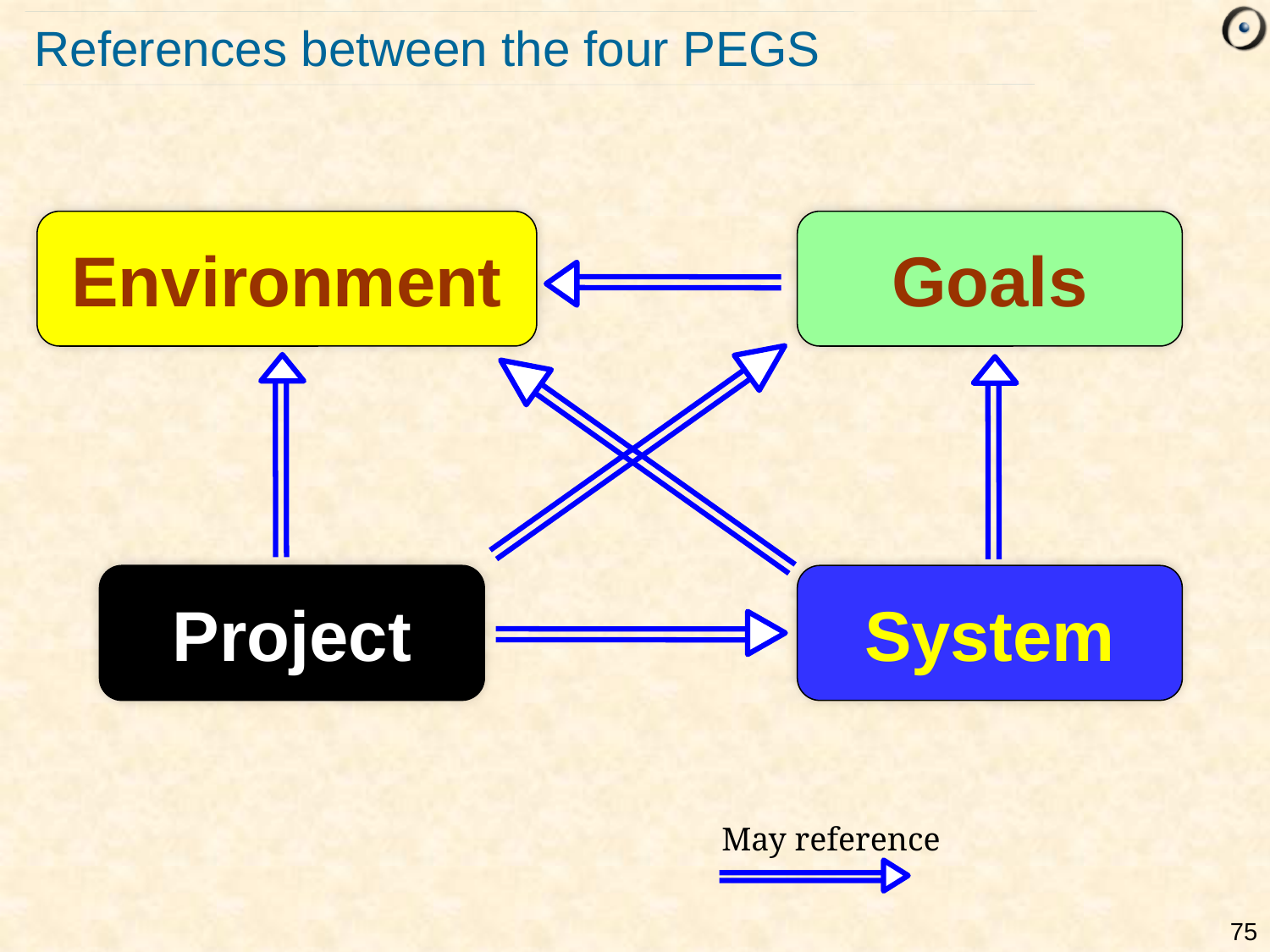

# References between the four PEGS
Environment
Goals

Project
System

May reference